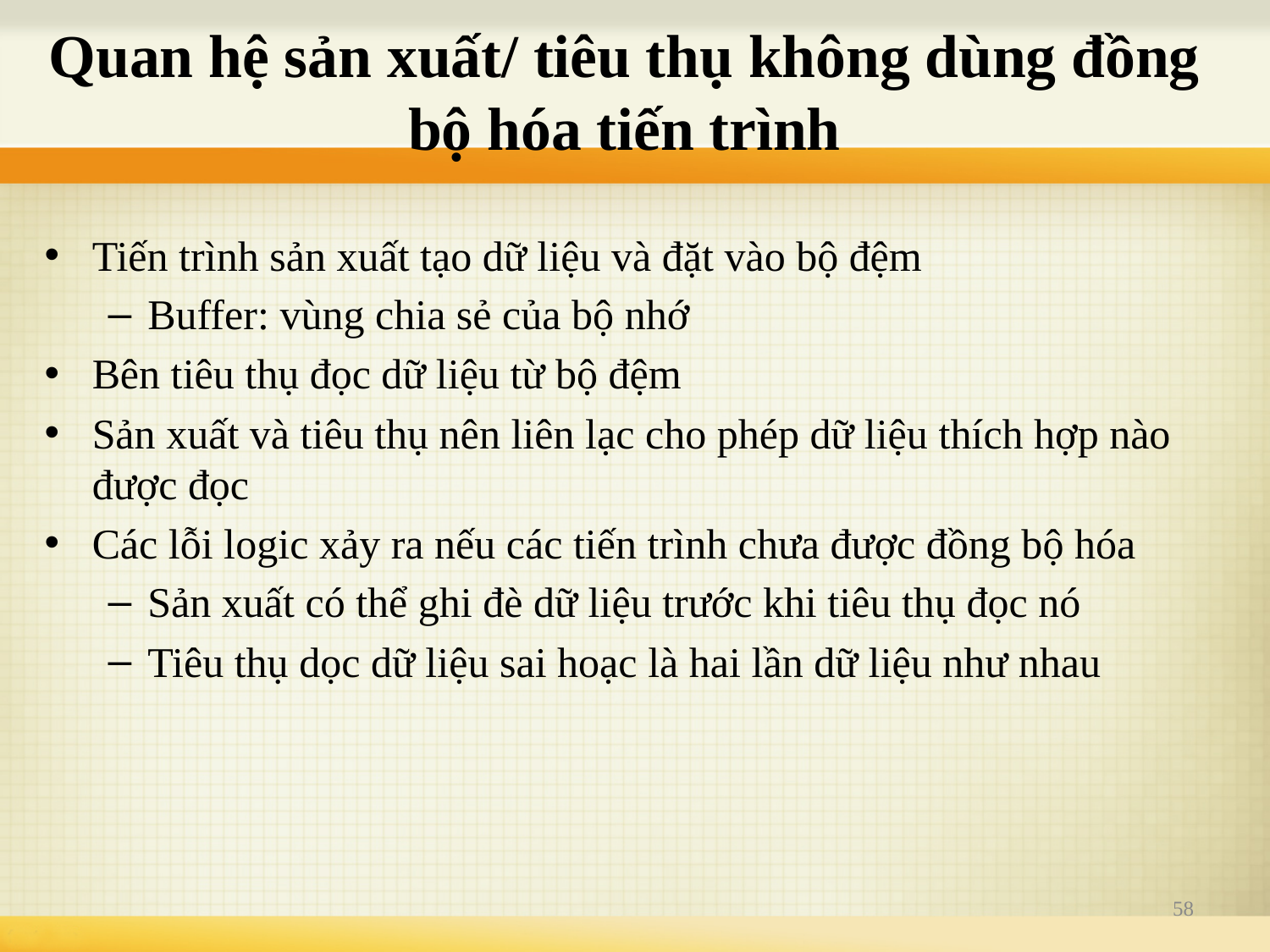

# Quan hệ sản xuất/ tiêu thụ không dùng đồng bộ hóa tiến trình
Tiến trình sản xuất tạo dữ liệu và đặt vào bộ đệm
Buffer: vùng chia sẻ của bộ nhớ
Bên tiêu thụ đọc dữ liệu từ bộ đệm
Sản xuất và tiêu thụ nên liên lạc cho phép dữ liệu thích hợp nào được đọc
Các lỗi logic xảy ra nếu các tiến trình chưa được đồng bộ hóa
Sản xuất có thể ghi đè dữ liệu trước khi tiêu thụ đọc nó
Tiêu thụ dọc dữ liệu sai hoạc là hai lần dữ liệu như nhau
58